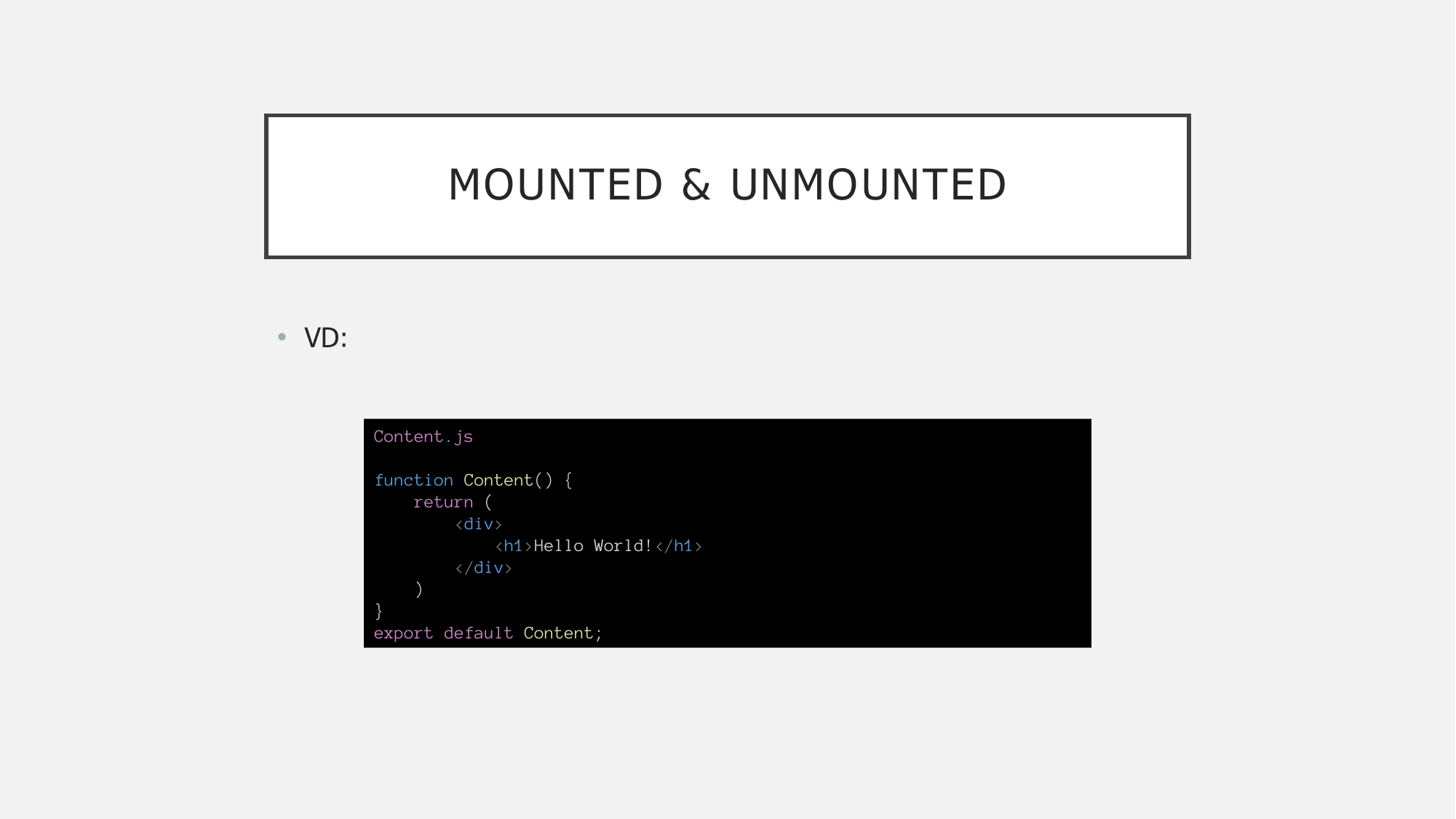

# mounted & unmounted
VD:
Content.js

function Content() {
    return (
        <div>
            <h1>Hello World!</h1>
        </div>
    )
}
export default Content;